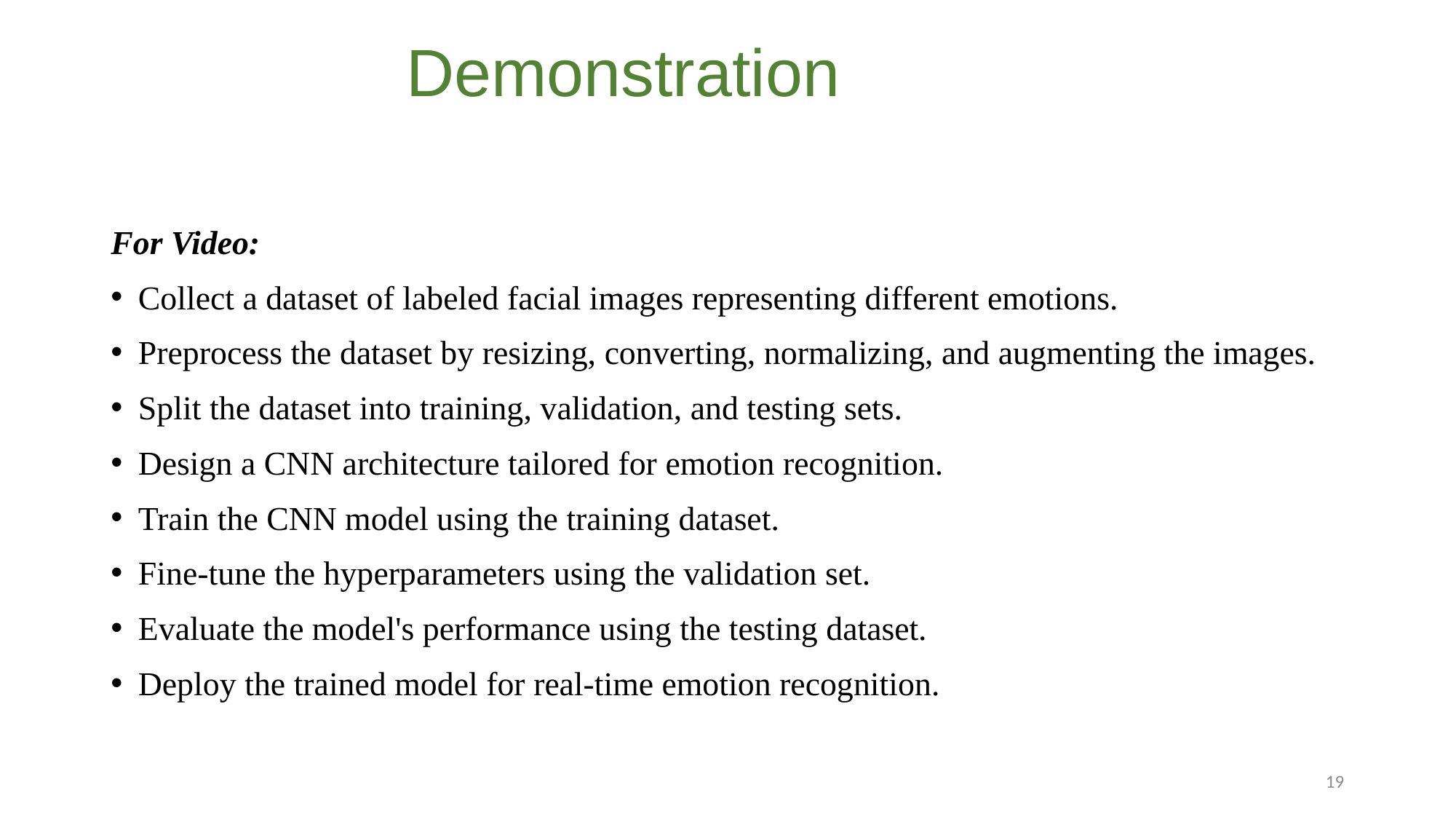

# Demonstration

For Video:
Collect a dataset of labeled facial images representing different emotions.
Preprocess the dataset by resizing, converting, normalizing, and augmenting the images.
Split the dataset into training, validation, and testing sets.
Design a CNN architecture tailored for emotion recognition.
Train the CNN model using the training dataset.
Fine-tune the hyperparameters using the validation set.
Evaluate the model's performance using the testing dataset.
Deploy the trained model for real-time emotion recognition.

19